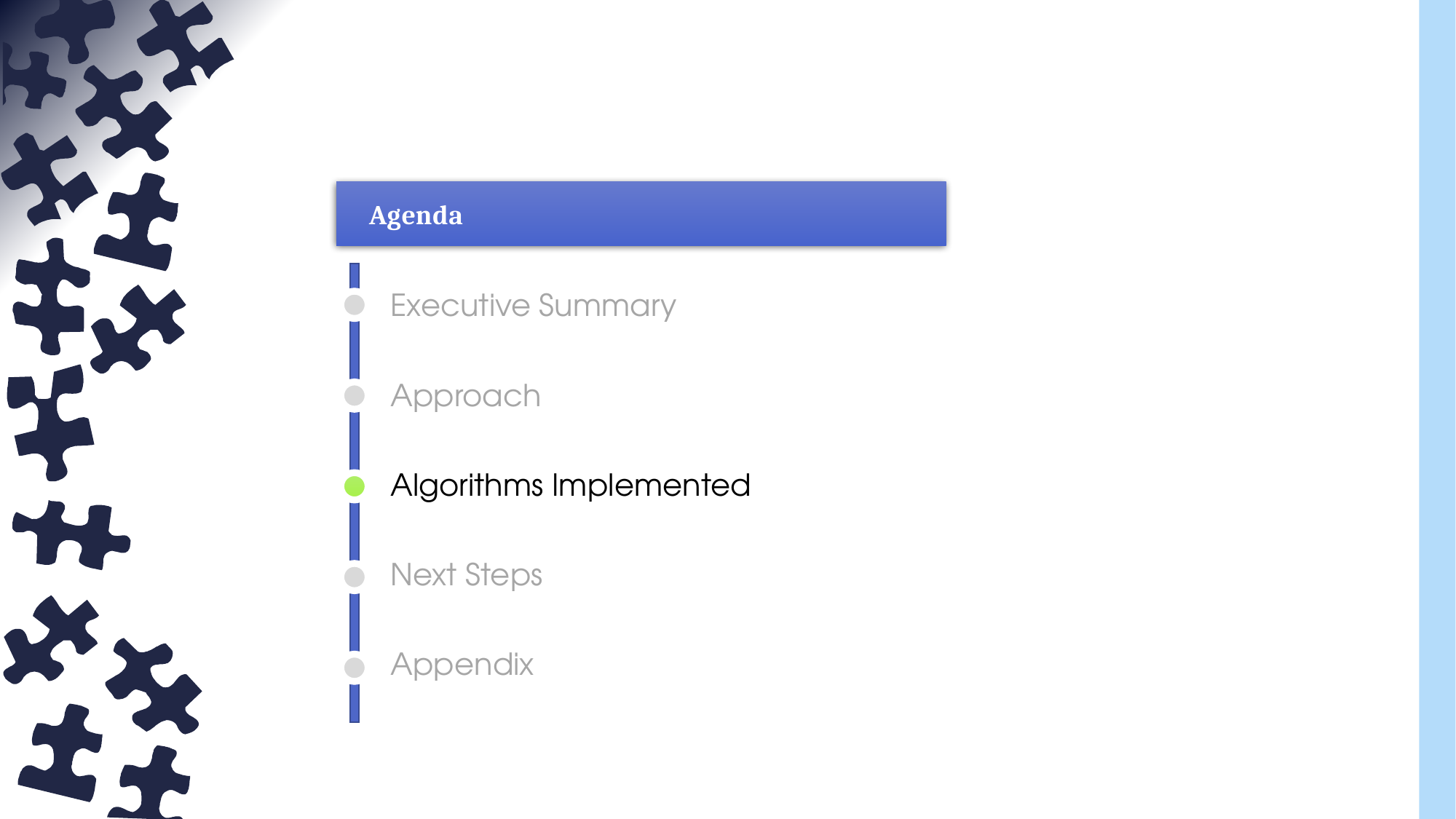

Agenda

Executive Summary

Approach

Algorithms Implemented

Next Steps

Appendix